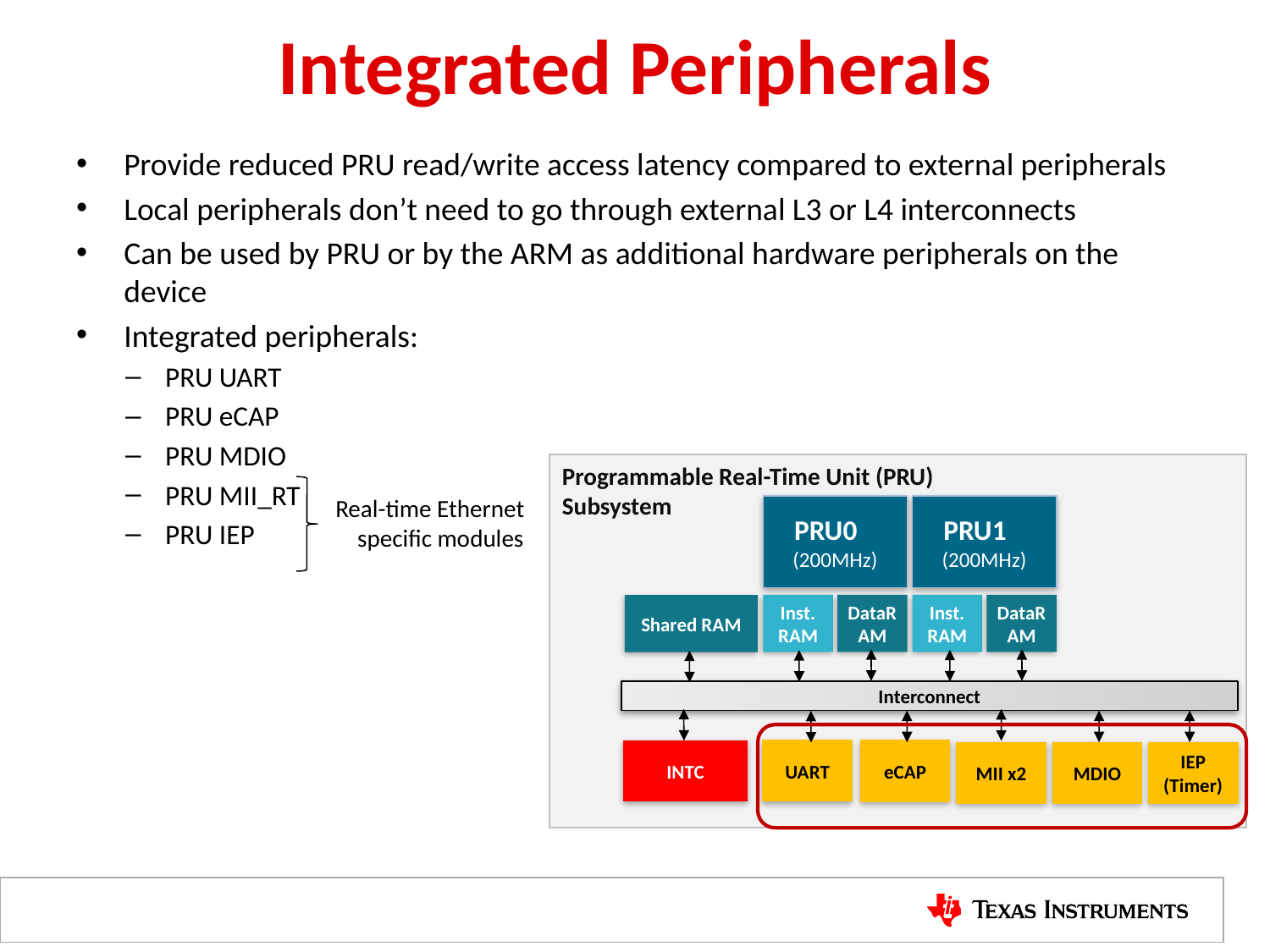

# Integrated Peripherals
Provide reduced PRU read/write access latency compared to external peripherals
Local peripherals don’t need to go through external L3 or L4 interconnects
Can be used by PRU or by the ARM as additional hardware peripherals on the device
Integrated peripherals:
PRU UART
PRU eCAP
PRU MDIO
PRU MII_RT
PRU IEP

Interconnect
Programmable Real-Time Unit (PRU)
Subsystem

Real-time Ethernet       	            specific modules

PRU0    (200MHz)

PRU1    (200MHz)

Inst.
RAM
DataRAM
Inst.
RAM
DataRAM
Shared RAM

UART
eCAP
INTC
MII x2
MDIO
IEP (Timer)